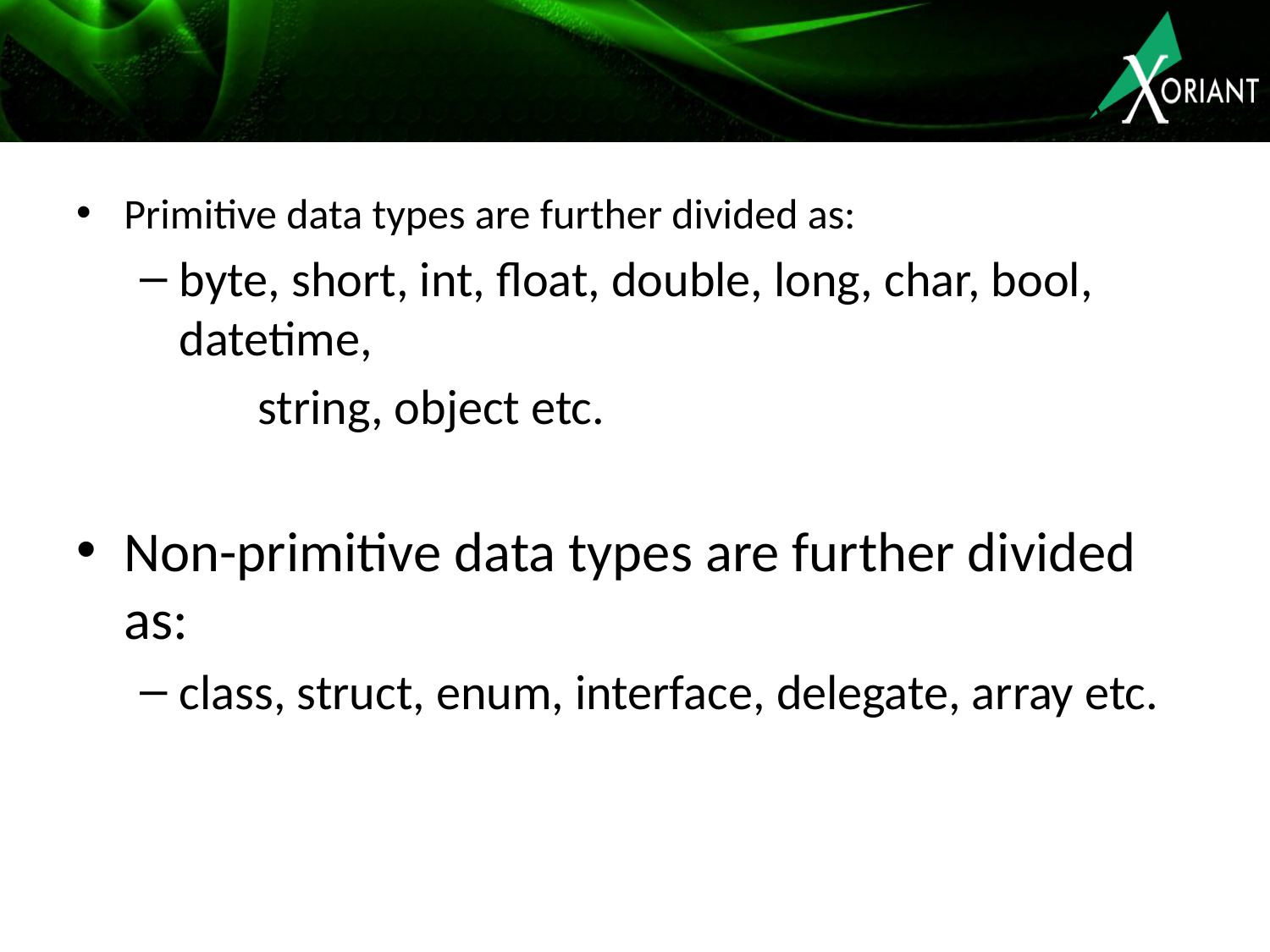

Primitive data types are further divided as:
byte, short, int, float, double, long, char, bool, datetime,
	string, object etc.

Non-primitive data types are further divided as:
class, struct, enum, interface, delegate, array etc.